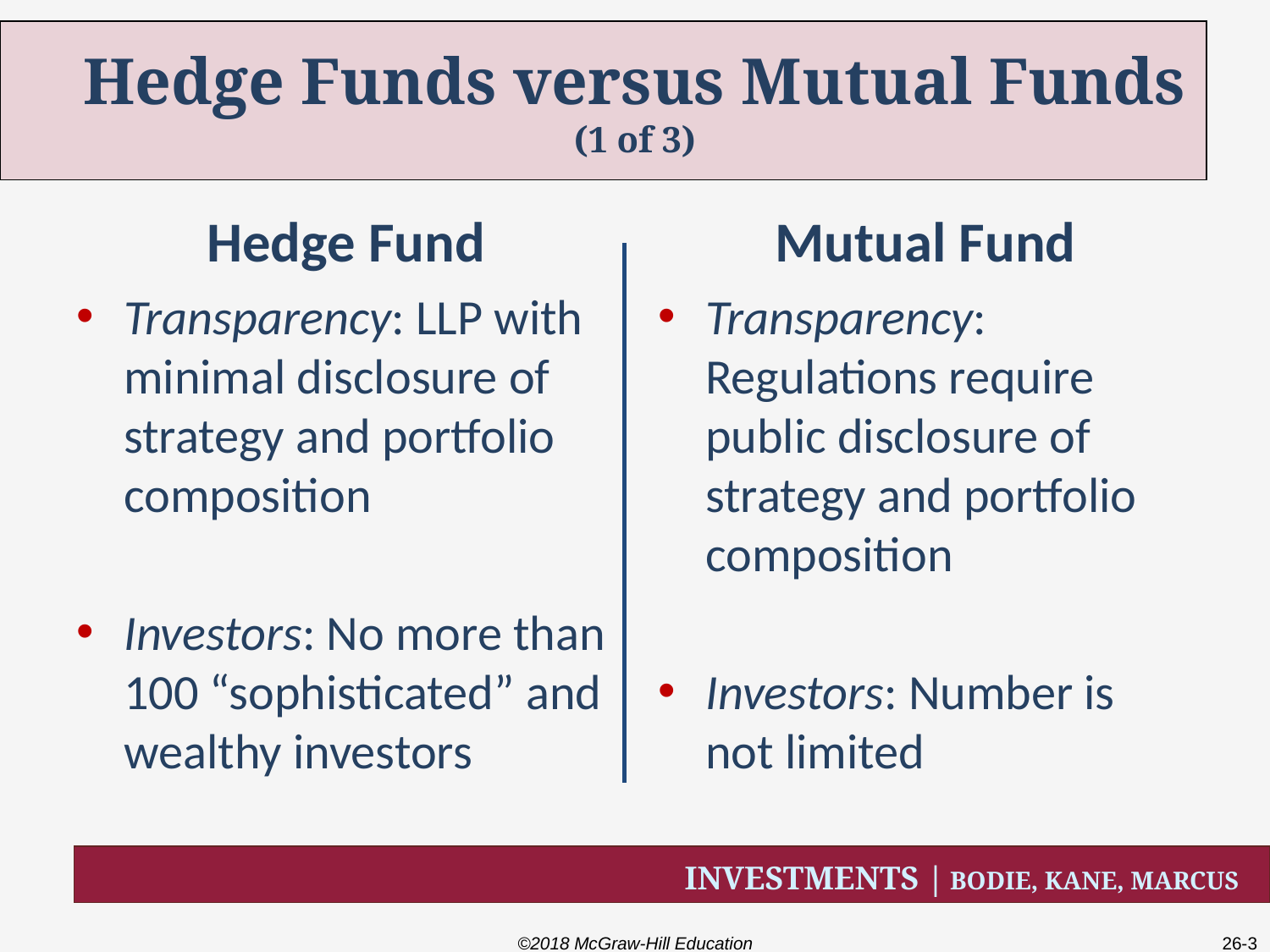

# Hedge Funds versus Mutual Funds (1 of 3)
Hedge Fund
Mutual Fund
Transparency: LLP with minimal disclosure of strategy and portfolio composition

Investors: No more than 100 “sophisticated” and wealthy investors
Transparency: Regulations require public disclosure of strategy and portfolio composition

Investors: Number is not limited
©2018 McGraw-Hill Education
26-3